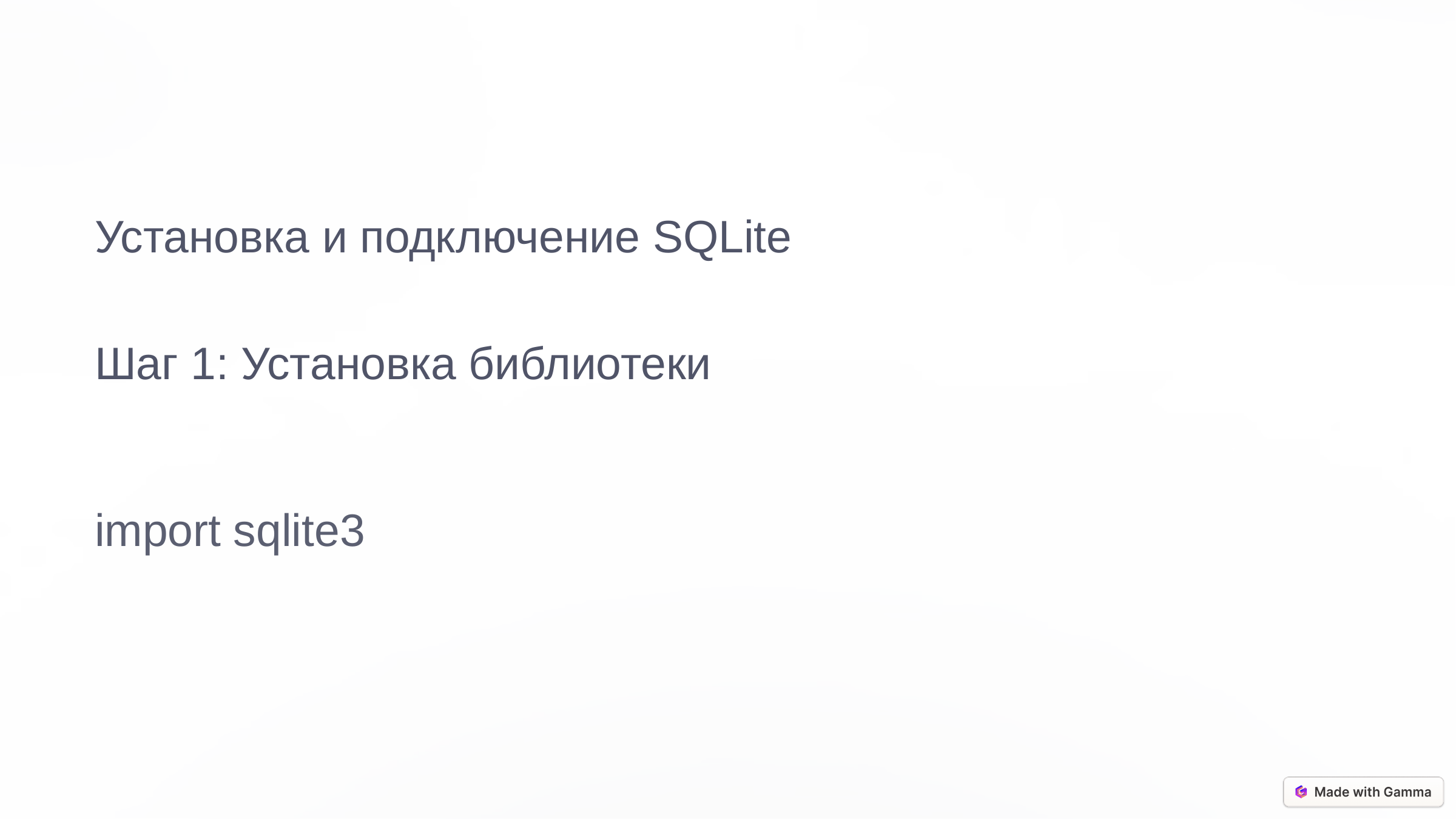

Установка и подключение SQLite
Шаг 1: Установка библиотеки
import sqlite3